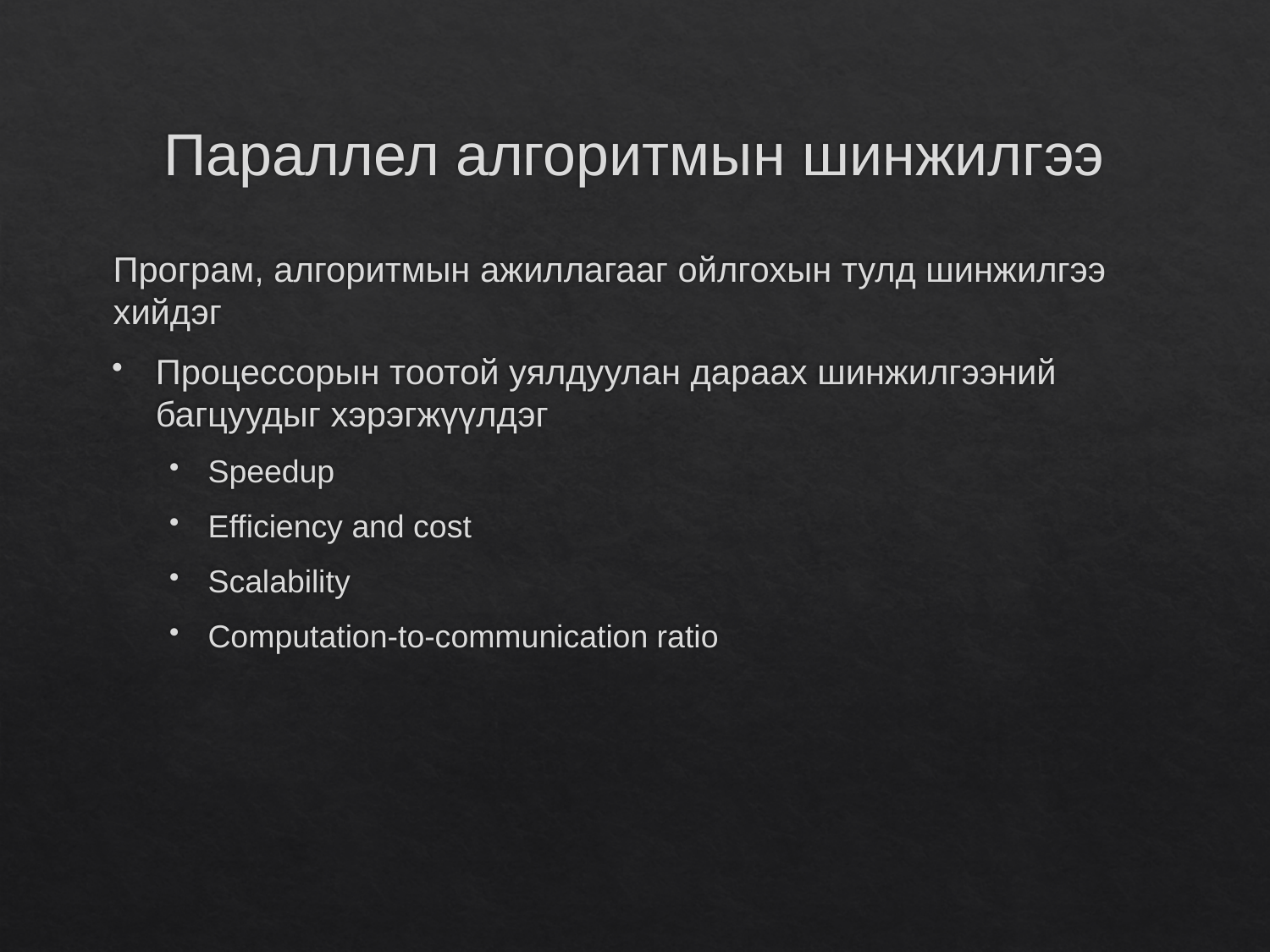

# Параллел алгоритмын шинжилгээ
Програм, алгоритмын ажиллагааг ойлгохын тулд шинжилгээ хийдэг
Процессорын тоотой уялдуулан дараах шинжилгээний багцуудыг хэрэгжүүлдэг
Speedup
Efficiency and cost
Scalability
Computation-to-communication ratio